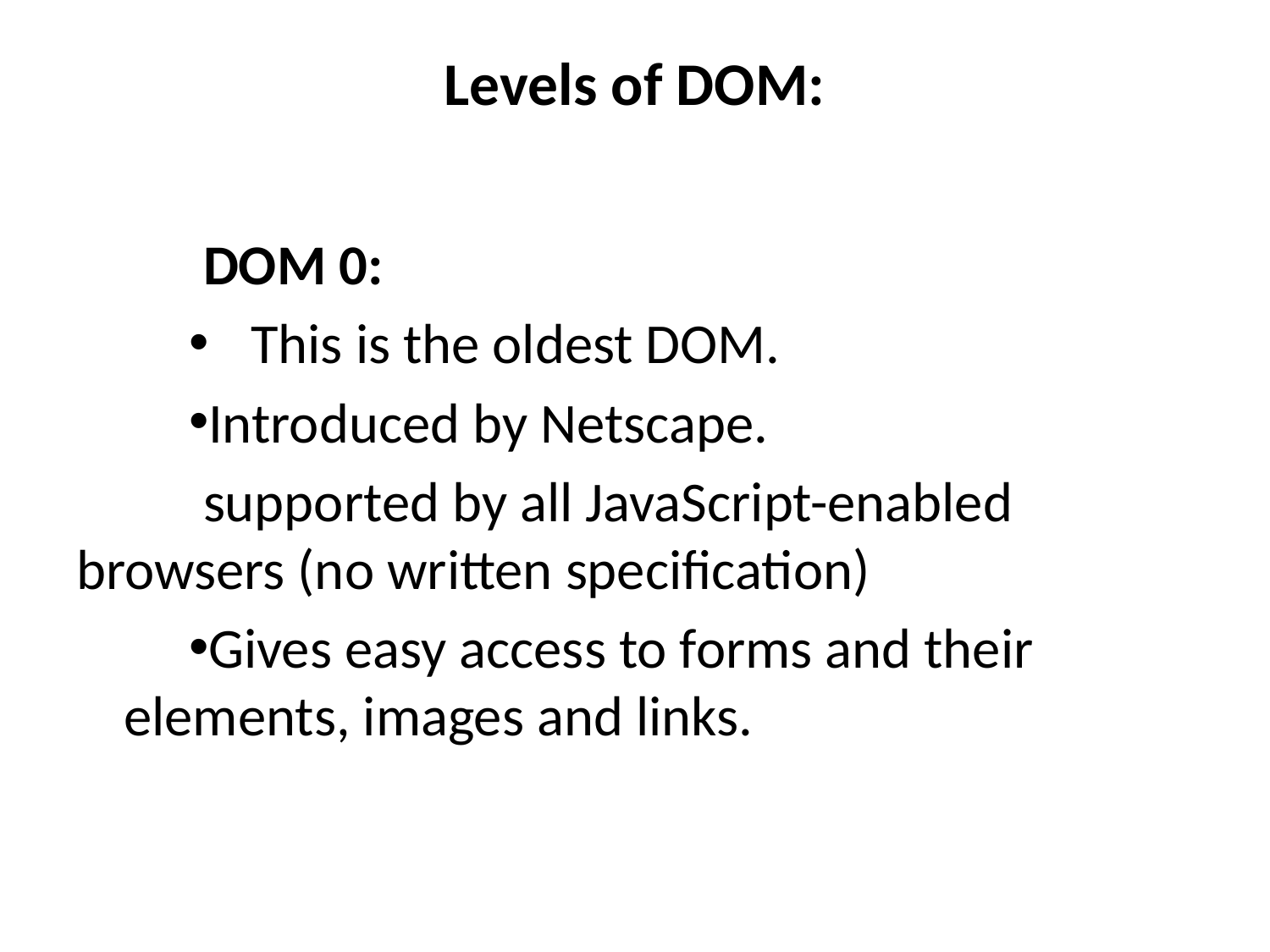

# Levels of DOM:
	DOM 0:
	This is the oldest DOM.
Introduced by Netscape.
	supported by all JavaScript-enabled	browsers (no written specification)
Gives easy access to forms and their 	elements, images and links.